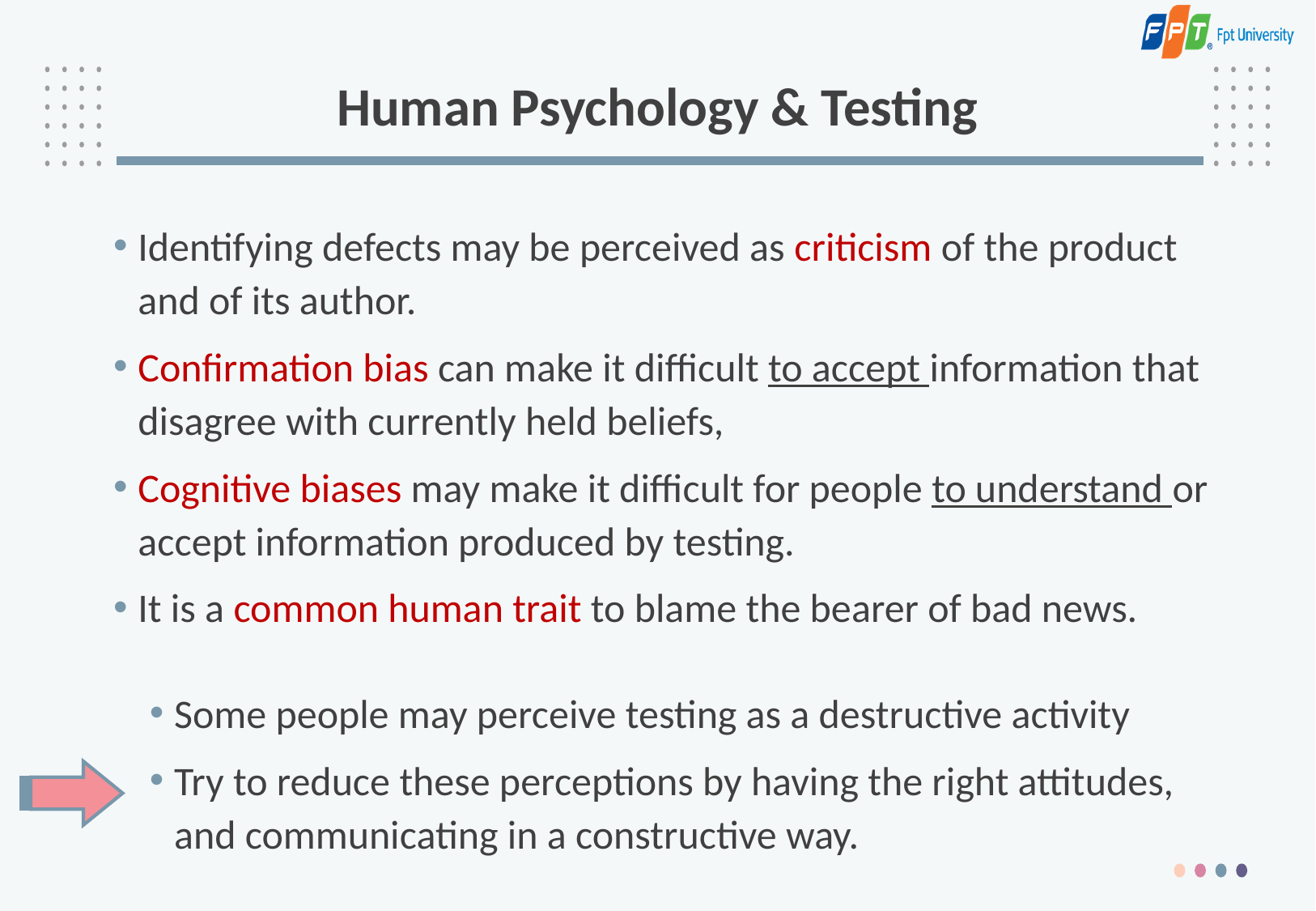

# Human Psychology & Testing
Identifying defects may be perceived as criticism of the product and of its author.
Confirmation bias can make it difficult to accept information that disagree with currently held beliefs,
Cognitive biases may make it difficult for people to understand or accept information produced by testing.
It is a common human trait to blame the bearer of bad news.
Some people may perceive testing as a destructive activity
Try to reduce these perceptions by having the right attitudes, and communicating in a constructive way.